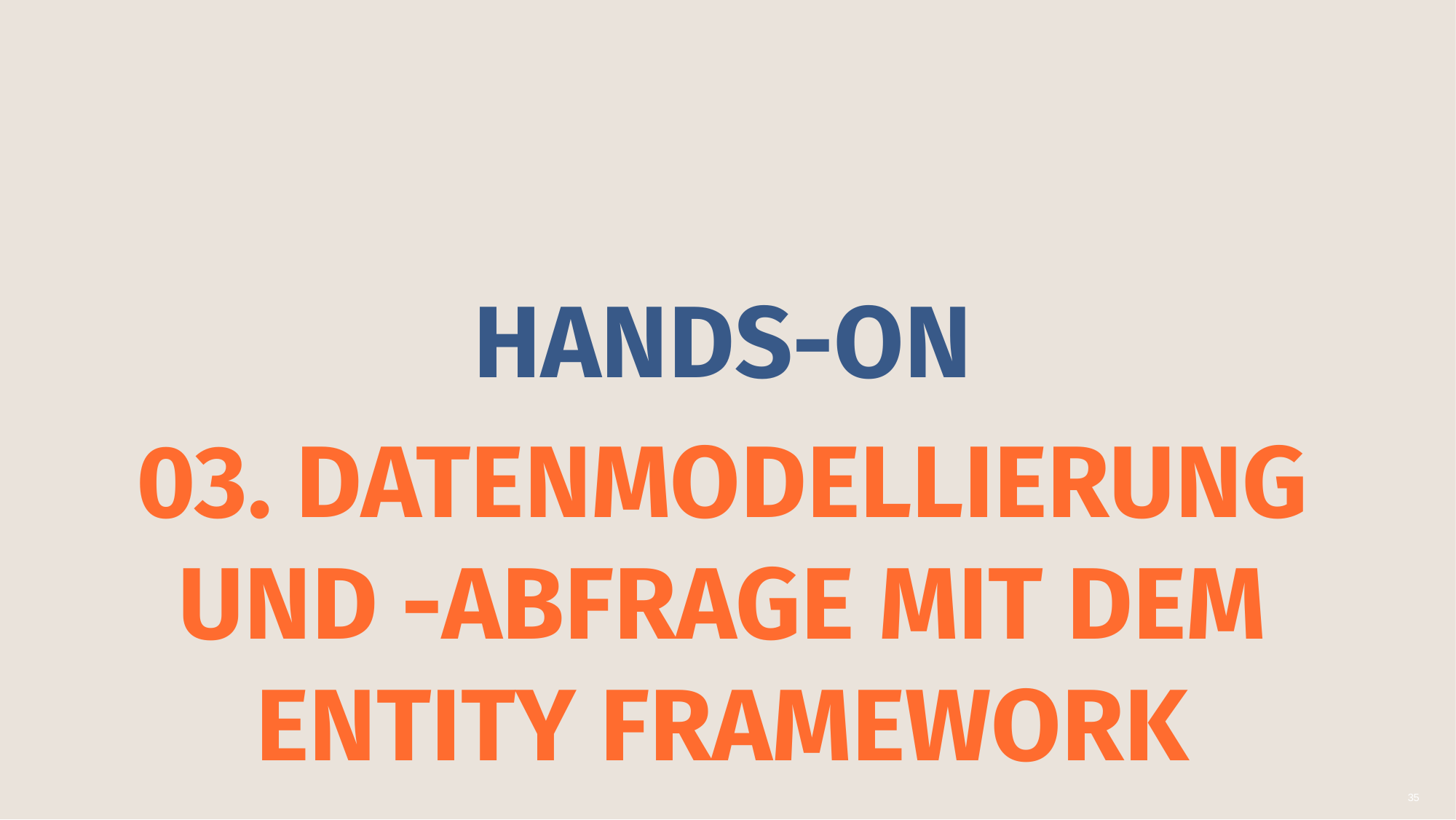

# HANDS-ON
03. Datenmodellierung und -abfrage mit dem Entity Framework
35